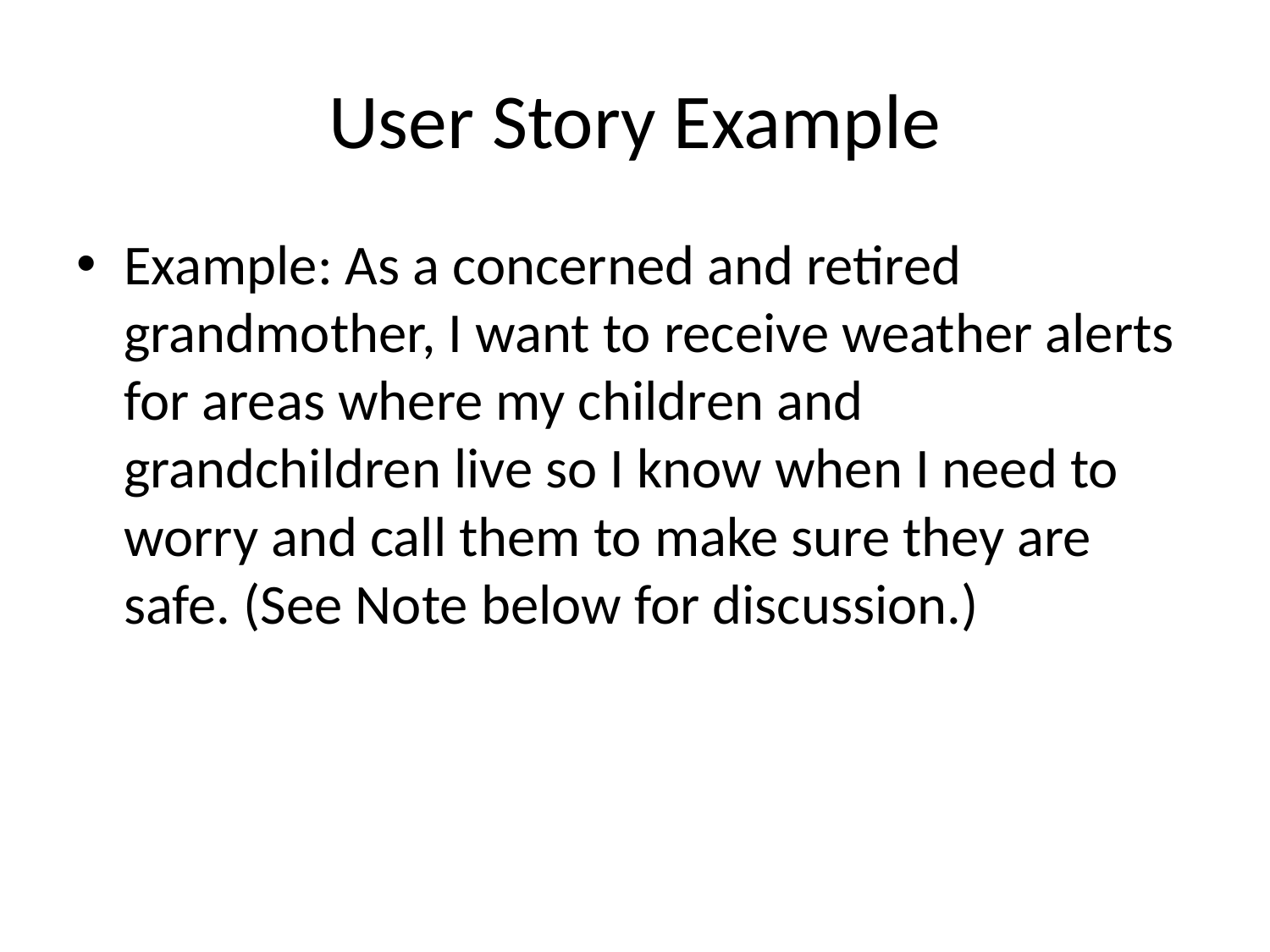

# User Story Example
Example: As a concerned and retired grandmother, I want to receive weather alerts for areas where my children and grandchildren live so I know when I need to worry and call them to make sure they are safe. (See Note below for discussion.)